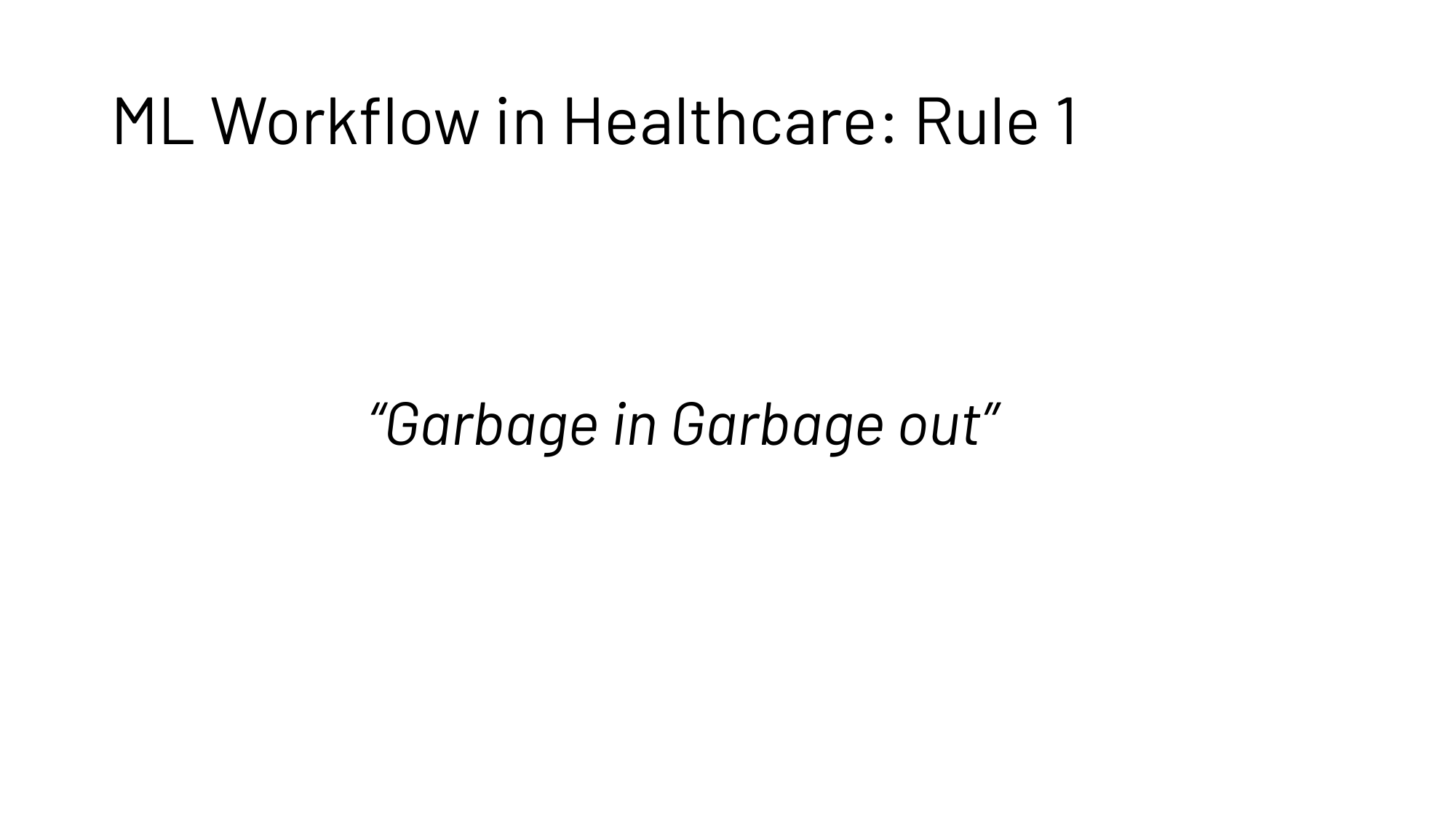

# ML Workflow in Healthcare: Rule 1

“Garbage in Garbage out”